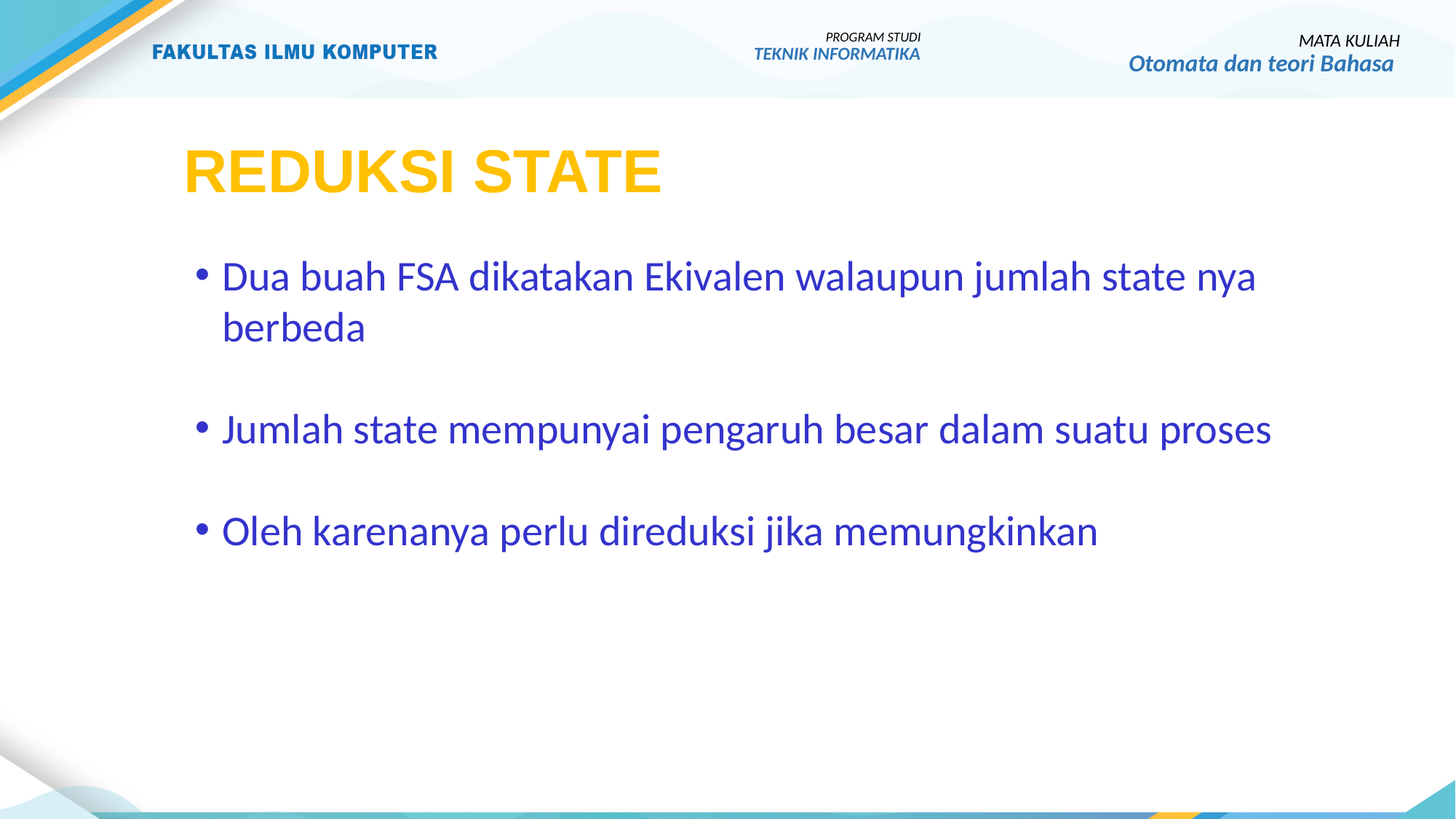

PROGRAM STUDI
TEKNIK INFORMATIKA
MATA KULIAH
Otomata dan teori Bahasa
# REDUKSI STATE
Dua buah FSA dikatakan Ekivalen walaupun jumlah state nya berbeda

Jumlah state mempunyai pengaruh besar dalam suatu proses

Oleh karenanya perlu direduksi jika memungkinkan